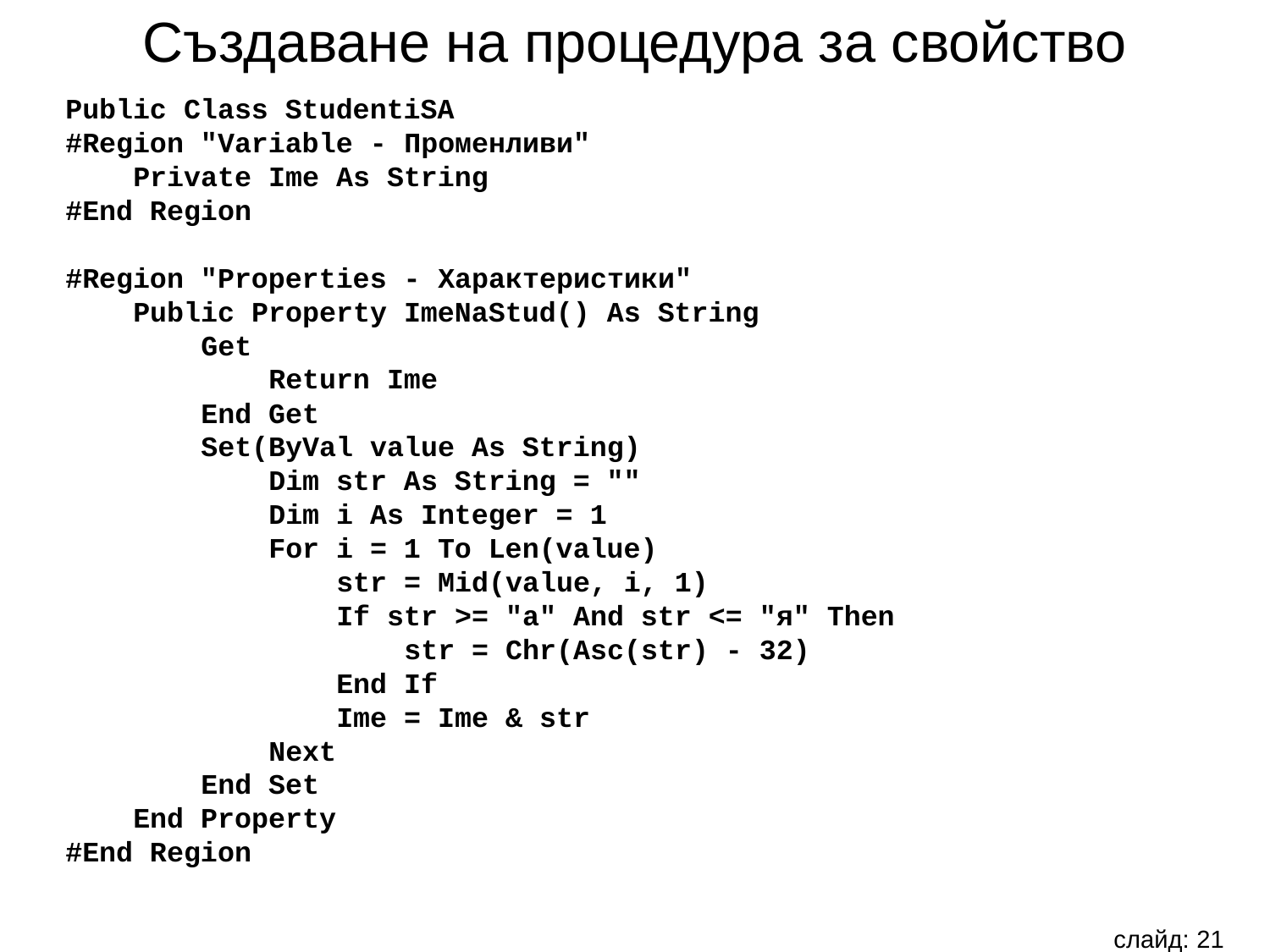

Създаване на процедура за свойство
Public Class StudentiSA
#Region "Variable - Променливи"
    Private Ime As String
#End Region

#Region "Properties - Характеристики"
    Public Property ImeNaStud() As String
        Get
            Return Ime
        End Get
        Set(ByVal value As String)
            Dim str As String = ""
            Dim i As Integer = 1
            For i = 1 To Len(value)
                str = Mid(value, i, 1)
                If str >= "а" And str <= "я" Then
                    str = Chr(Asc(str) - 32)
                End If
                Ime = Ime & str
            Next
        End Set
    End Property
#End Region